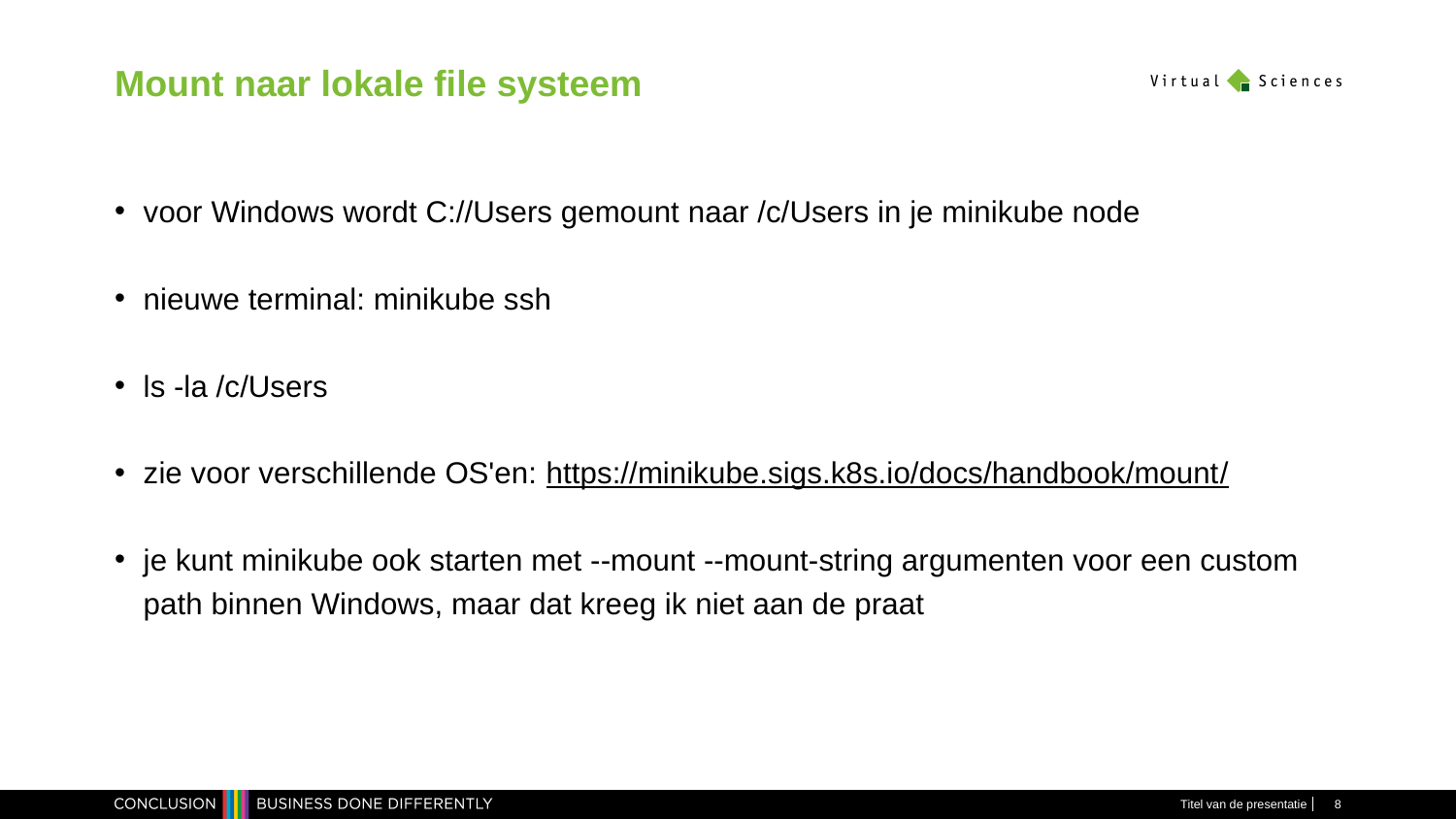

# Mount naar lokale file systeem

voor Windows wordt C://Users gemount naar /c/Users in je minikube node

nieuwe terminal: minikube ssh

ls -la /c/Users

zie voor verschillende OS'en: https://minikube.sigs.k8s.io/docs/handbook/mount/

je kunt minikube ook starten met --mount --mount-string argumenten voor een custom path binnen Windows, maar dat kreeg ik niet aan de praat
Titel van de presentatie
8